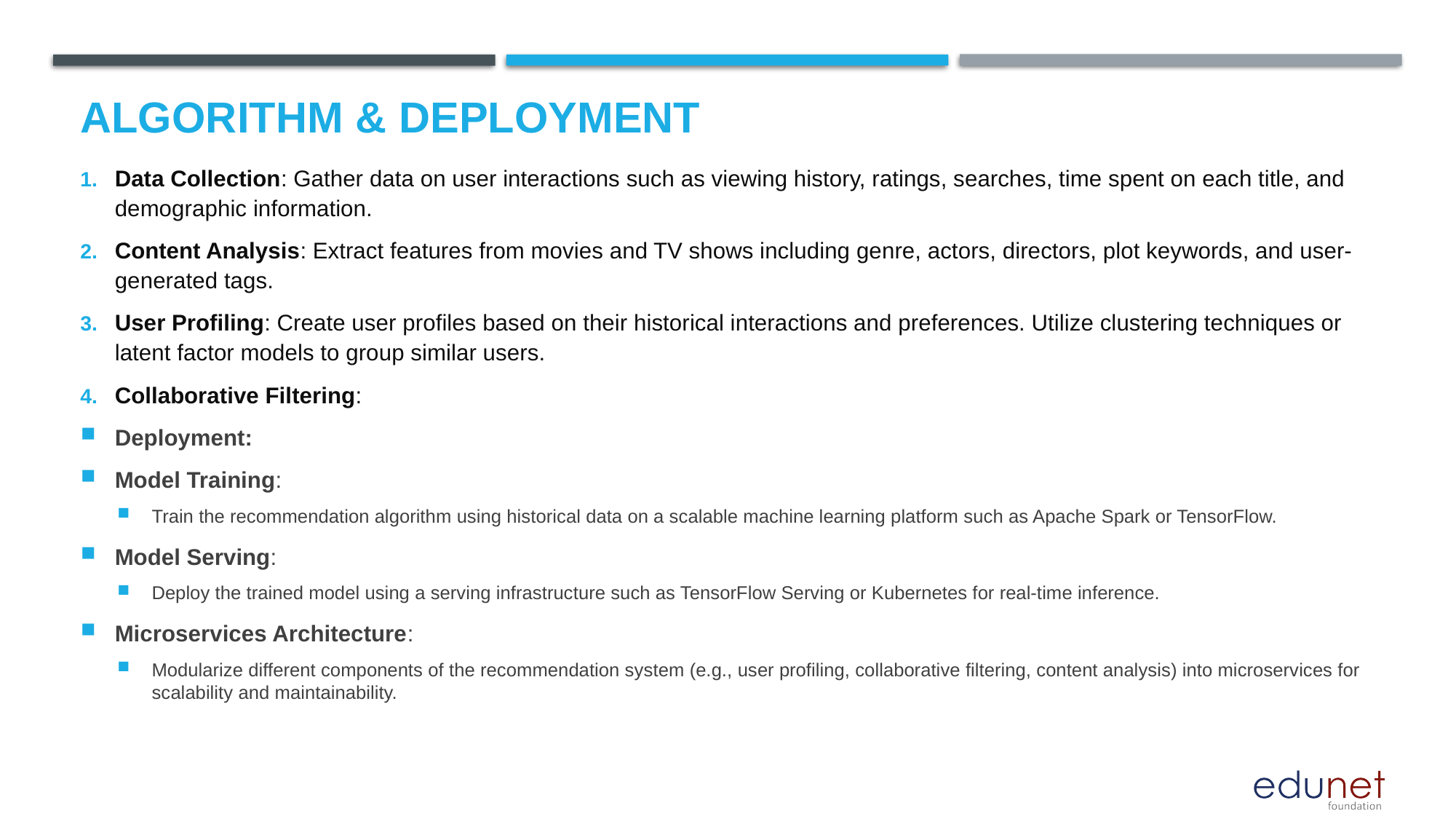

# Algorithm & Deployment
Data Collection: Gather data on user interactions such as viewing history, ratings, searches, time spent on each title, and demographic information.
Content Analysis: Extract features from movies and TV shows including genre, actors, directors, plot keywords, and user-generated tags.
User Profiling: Create user profiles based on their historical interactions and preferences. Utilize clustering techniques or latent factor models to group similar users.
Collaborative Filtering:
Deployment:
Model Training:
Train the recommendation algorithm using historical data on a scalable machine learning platform such as Apache Spark or TensorFlow.
Model Serving:
Deploy the trained model using a serving infrastructure such as TensorFlow Serving or Kubernetes for real-time inference.
Microservices Architecture:
Modularize different components of the recommendation system (e.g., user profiling, collaborative filtering, content analysis) into microservices for scalability and maintainability.